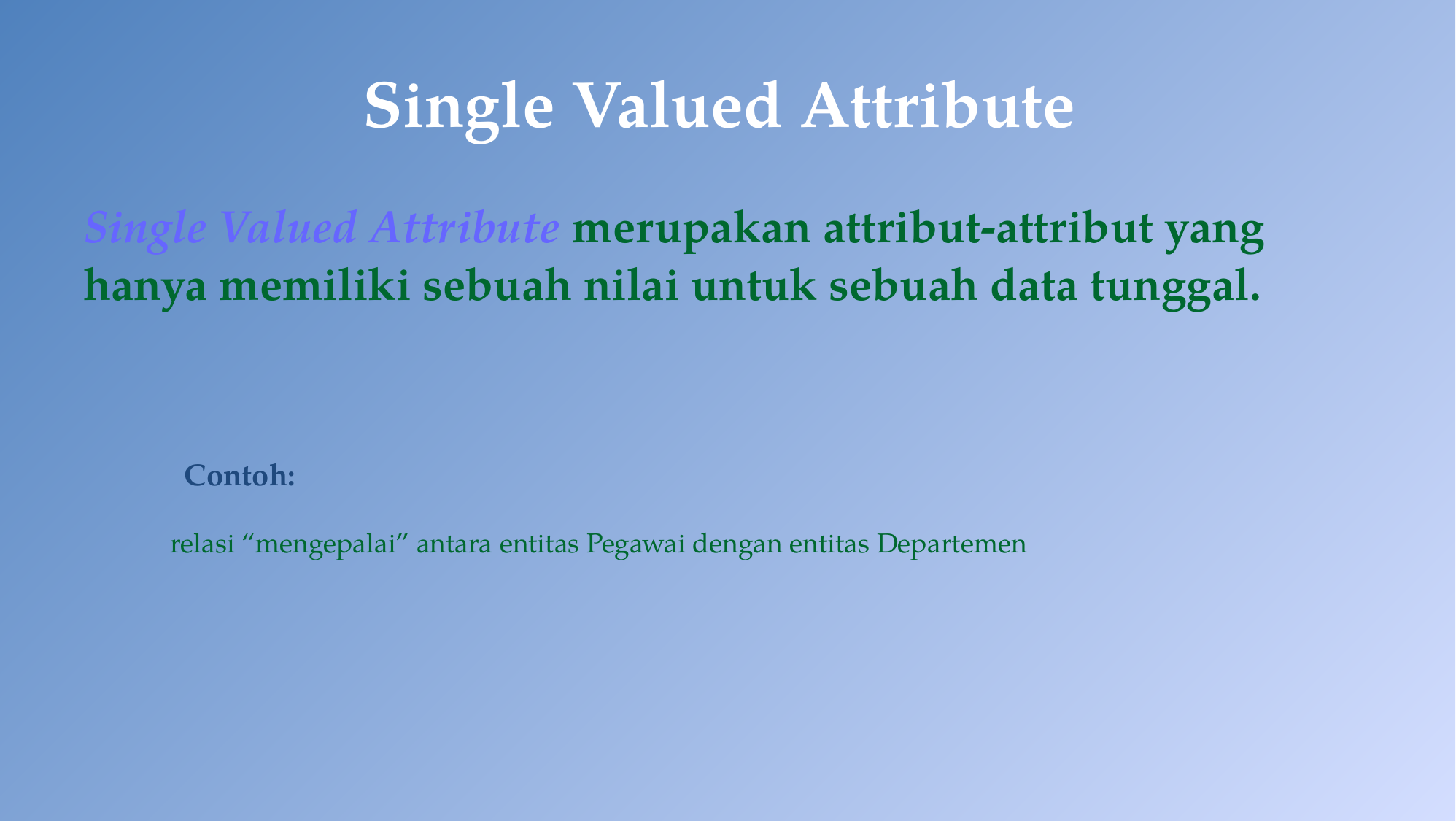

# Single Valued Attribute
Single Valued Attribute merupakan attribut-attribut yang hanya memiliki sebuah nilai untuk sebuah data tunggal.
Contoh:
relasi “mengepalai” antara entitas Pegawai dengan entitas Departemen